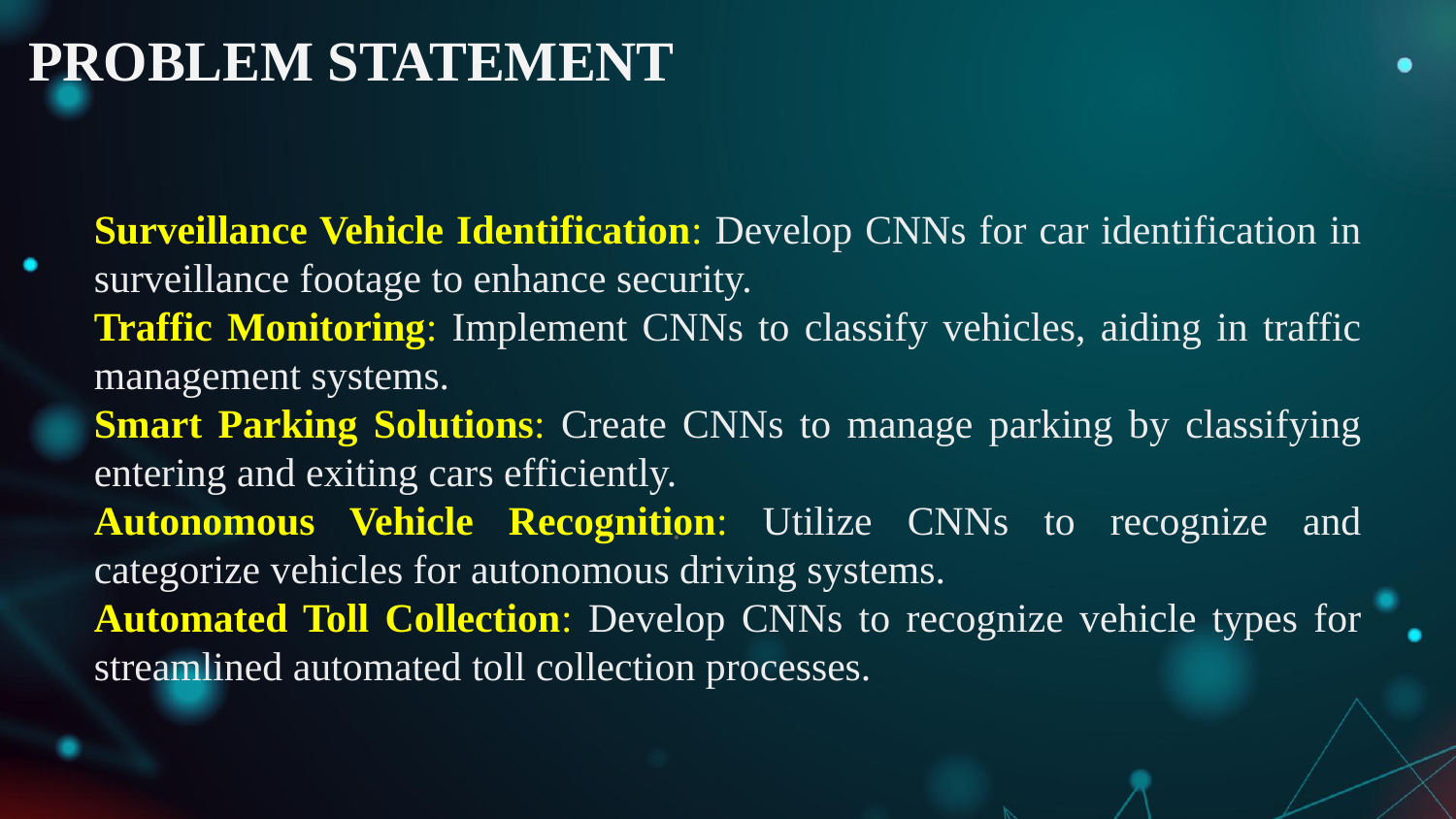

# PROBLEM STATEMENT
Surveillance Vehicle Identification: Develop CNNs for car identification in surveillance footage to enhance security.
Traffic Monitoring: Implement CNNs to classify vehicles, aiding in traffic management systems.
Smart Parking Solutions: Create CNNs to manage parking by classifying entering and exiting cars efficiently.
Autonomous Vehicle Recognition: Utilize CNNs to recognize and categorize vehicles for autonomous driving systems.
Automated Toll Collection: Develop CNNs to recognize vehicle types for streamlined automated toll collection processes.